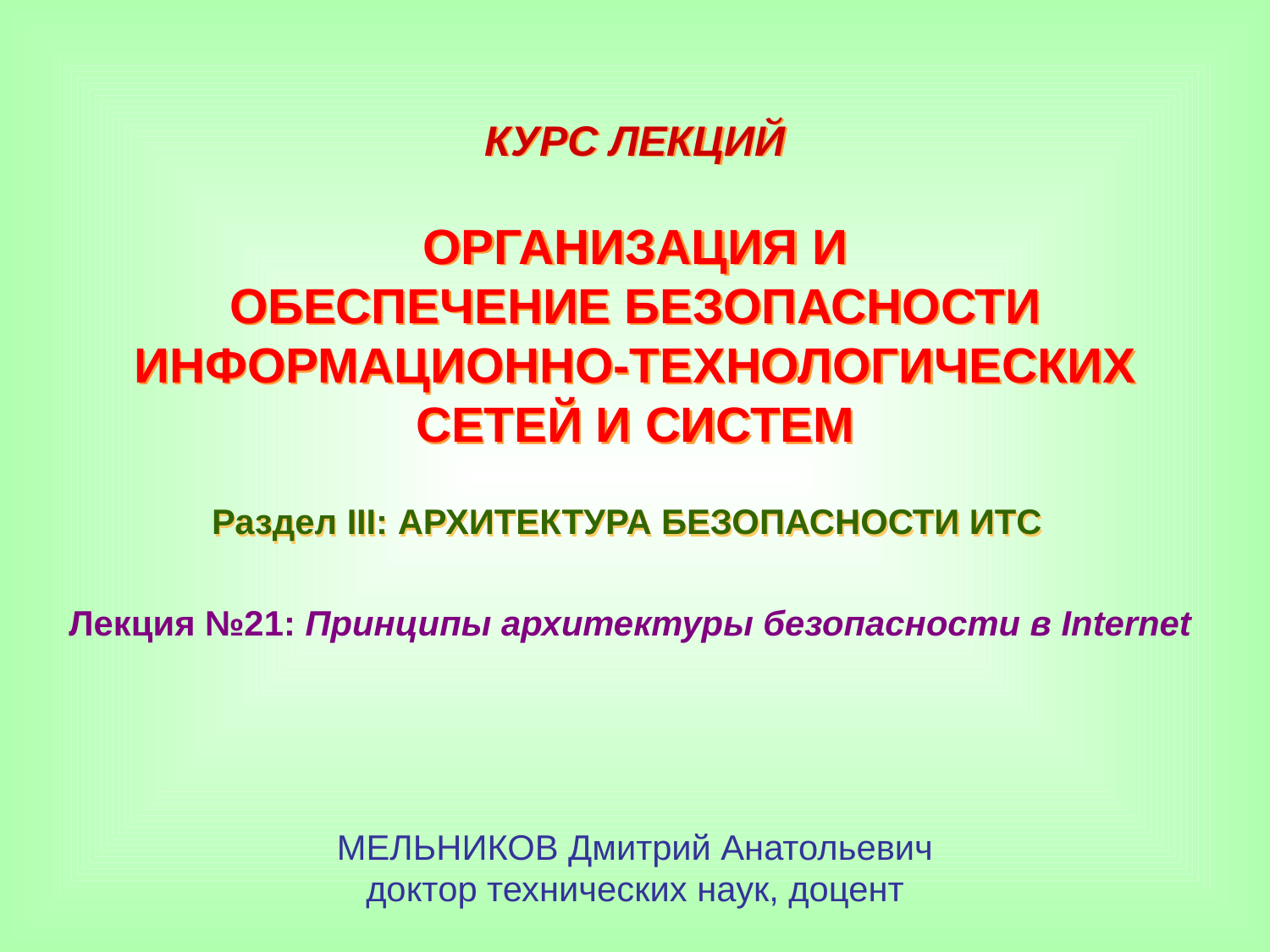

КУРС ЛЕКЦИЙ

ОРГАНИЗАЦИЯ И
ОБЕСПЕЧЕНИЕ БЕЗОПАСНОСТИ
ИНФОРМАЦИОННО-ТЕХНОЛОГИЧЕСКИХ
СЕТЕЙ И СИСТЕМ

Раздел III: АРХИТЕКТУРА БЕЗОПАСНОСТИ ИТС
Лекция №21: Принципы архитектуры безопасности в Internet
МЕЛЬНИКОВ Дмитрий Анатольевич
доктор технических наук, доцент